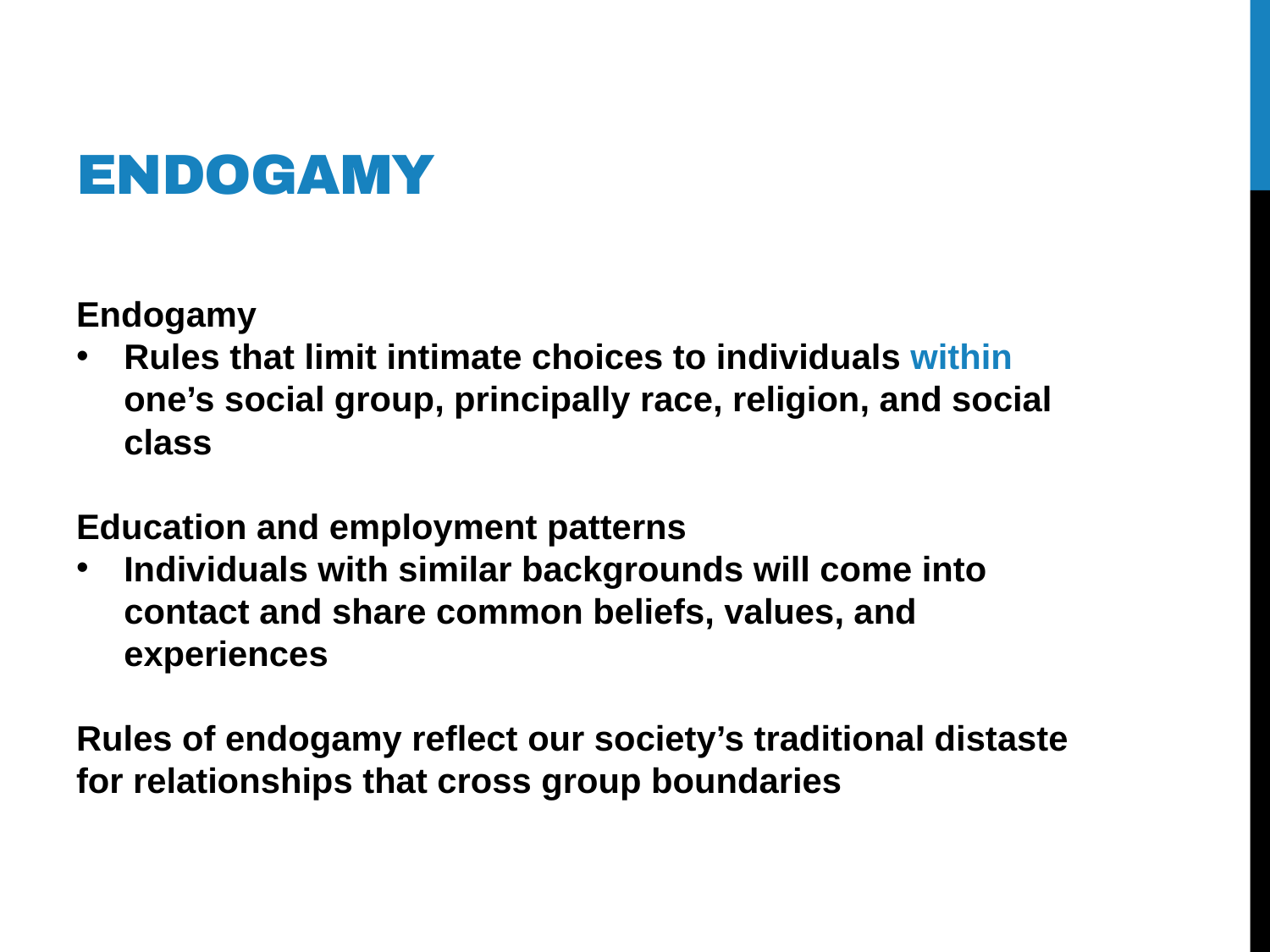

# Endogamy

Endogamy
Rules that limit intimate choices to individuals within one’s social group, principally race, religion, and social class

Education and employment patterns
Individuals with similar backgrounds will come into contact and share common beliefs, values, and experiences

Rules of endogamy reflect our society’s traditional distaste for relationships that cross group boundaries